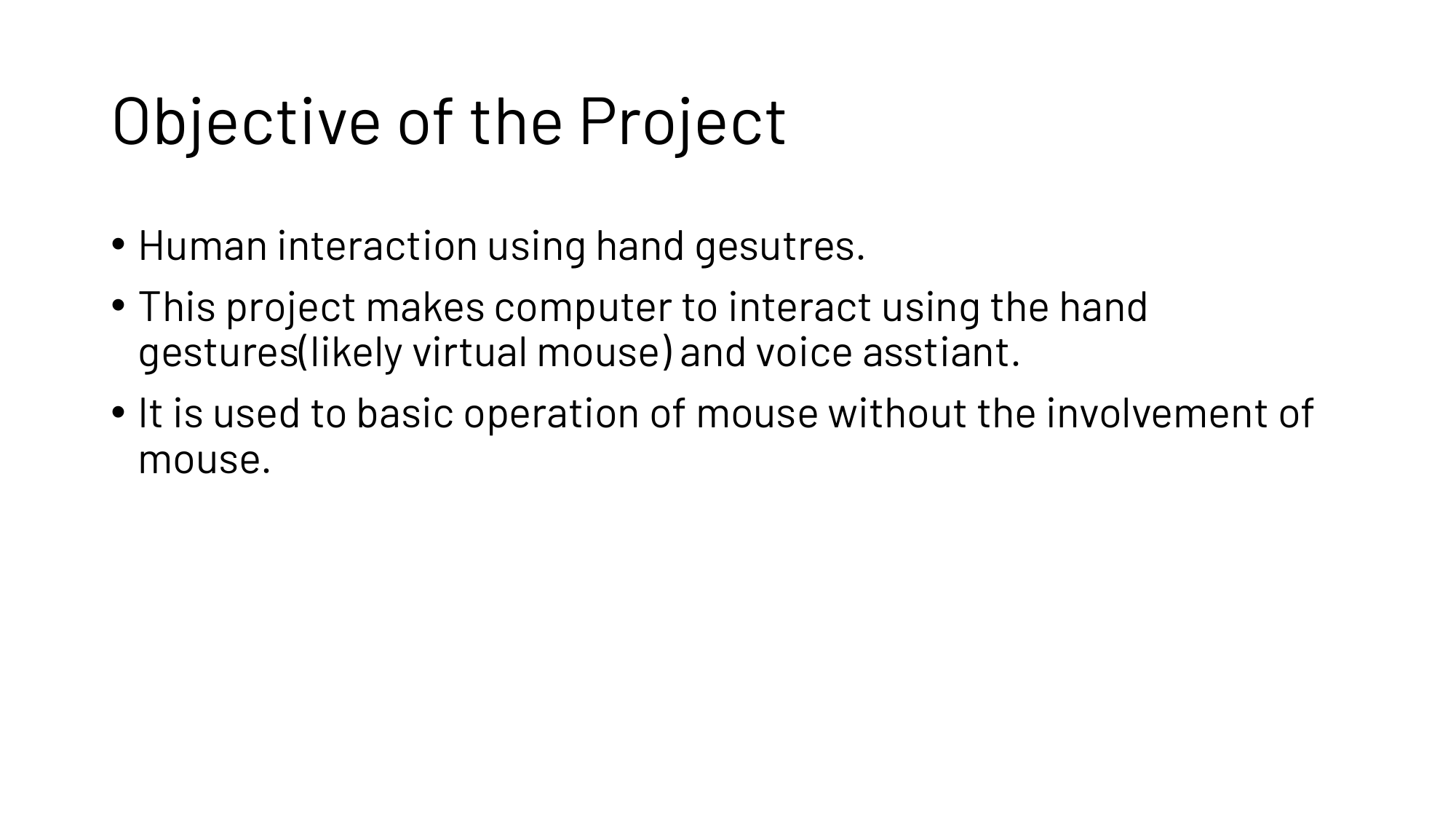

# Objective of the Project
Human interaction using hand gesutres.
This project makes computer to interact using the hand gestures(likely virtual mouse) and voice asstiant.
It is used to basic operation of mouse without the involvement of mouse.